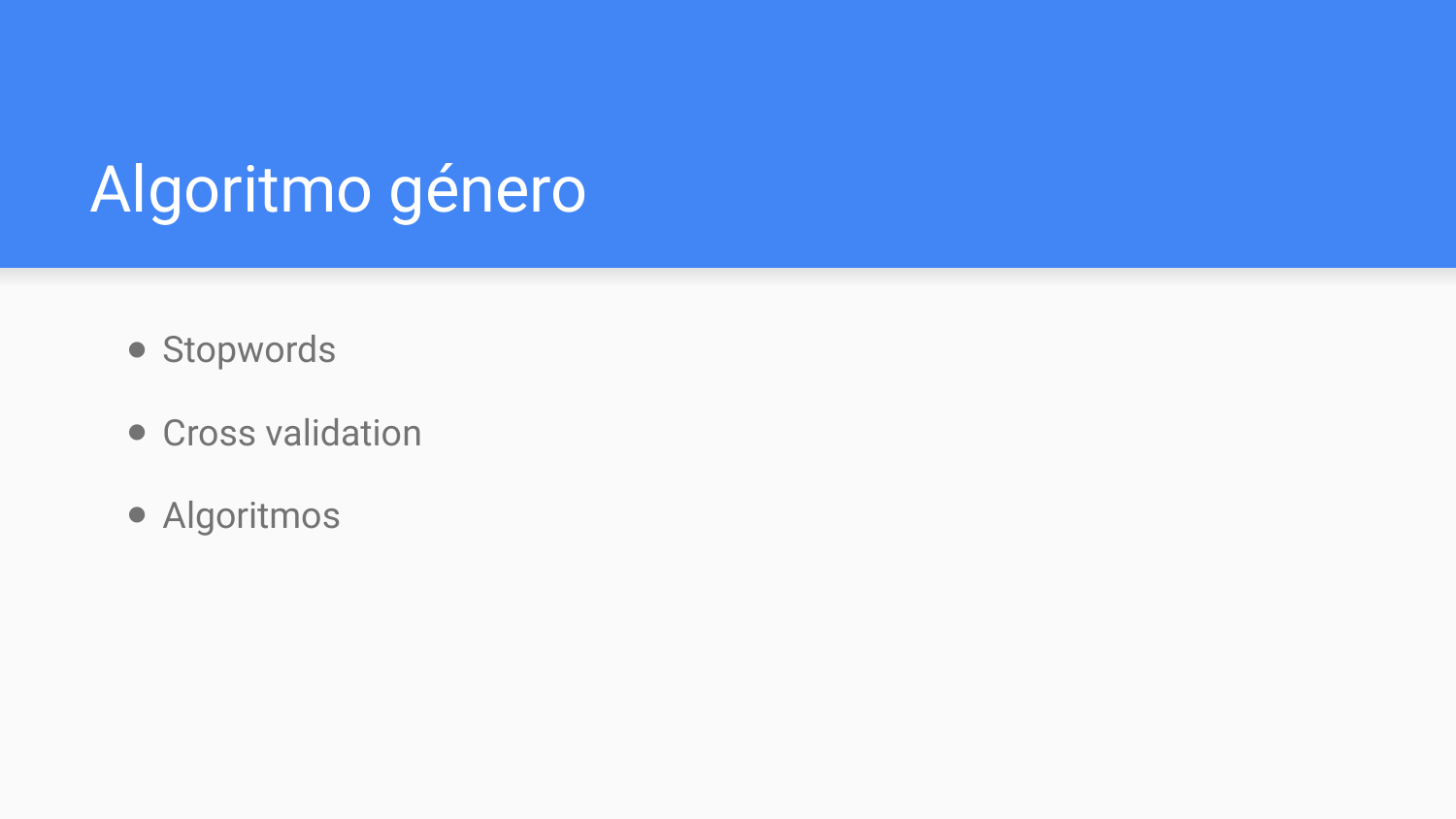

# Algoritmo género
Stopwords
Cross validation
Algoritmos